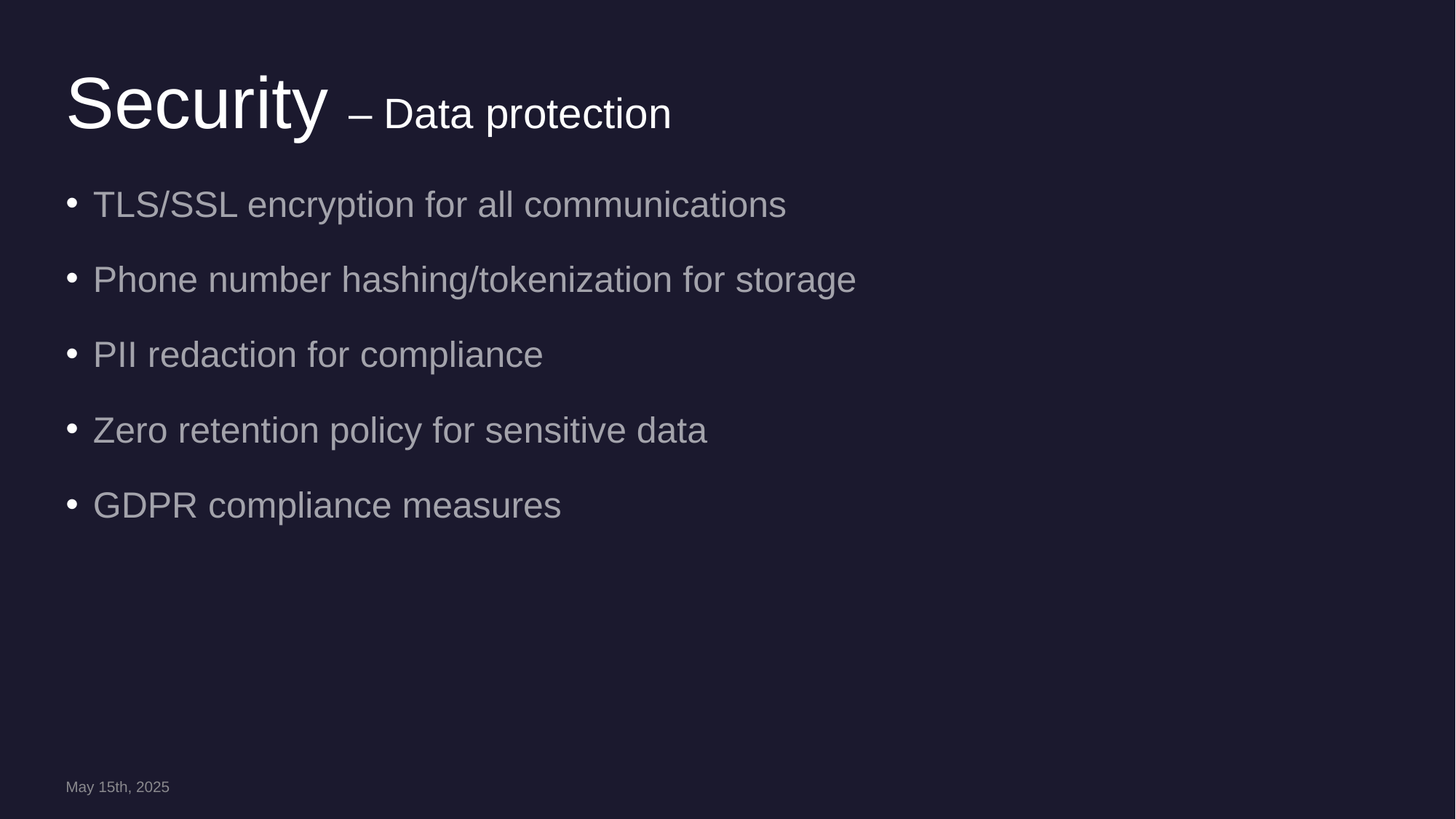

# Security – Data protection
TLS/SSL encryption for all communications
Phone number hashing/tokenization for storage
PII redaction for compliance
Zero retention policy for sensitive data
GDPR compliance measures
May 15th, 2025